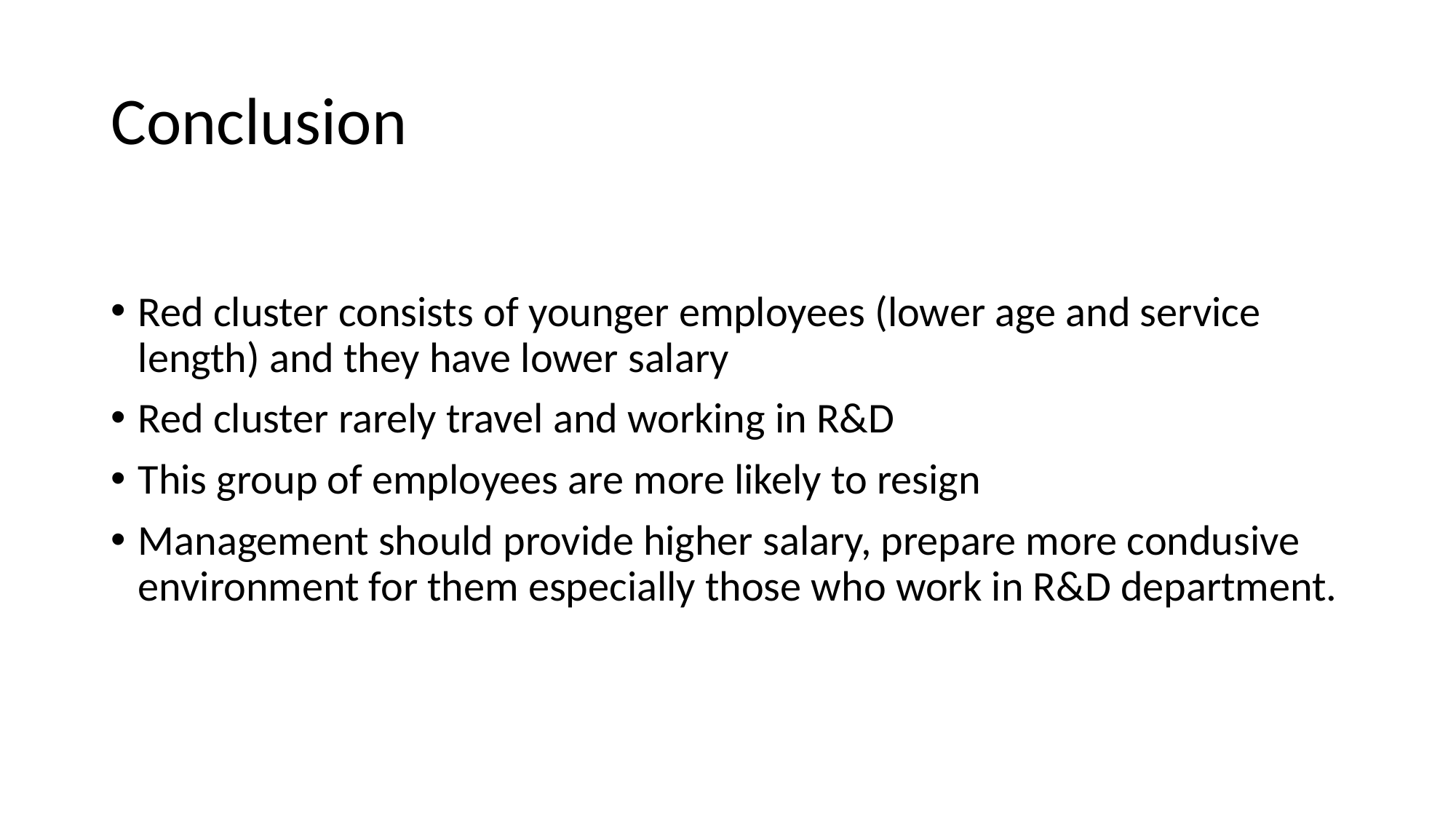

# Conclusion

Red cluster consists of younger employees (lower age and service length) and they have lower salary
Red cluster rarely travel and working in R&D
This group of employees are more likely to resign
Management should provide higher salary, prepare more condusive environment for them especially those who work in R&D department.